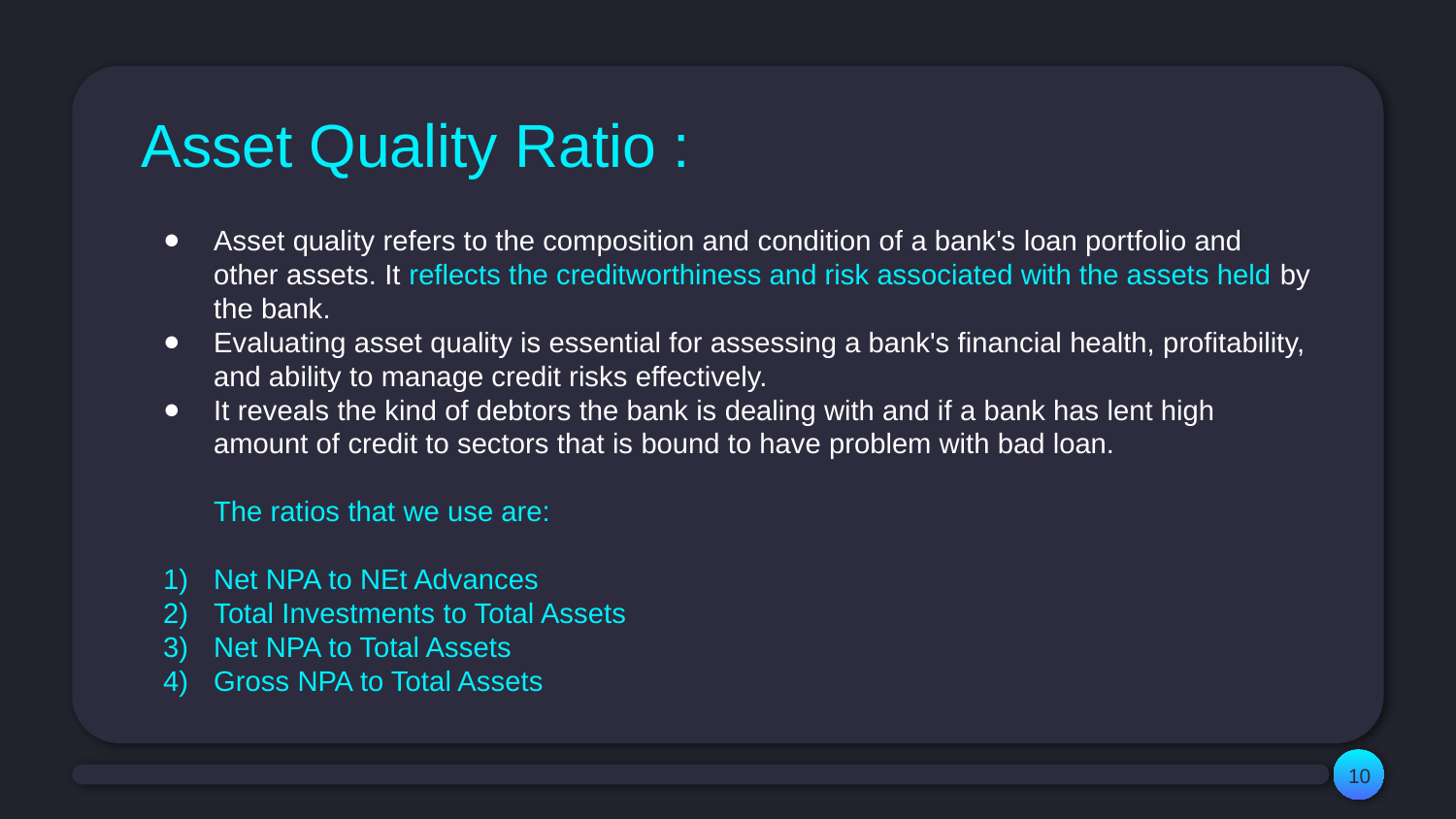

# Asset Quality Ratio :
Asset quality refers to the composition and condition of a bank's loan portfolio and other assets. It reflects the creditworthiness and risk associated with the assets held by the bank.
Evaluating asset quality is essential for assessing a bank's financial health, profitability, and ability to manage credit risks effectively.
It reveals the kind of debtors the bank is dealing with and if a bank has lent high amount of credit to sectors that is bound to have problem with bad loan.

The ratios that we use are:

Net NPA to NEt Advances
Total Investments to Total Assets
Net NPA to Total Assets
Gross NPA to Total Assets